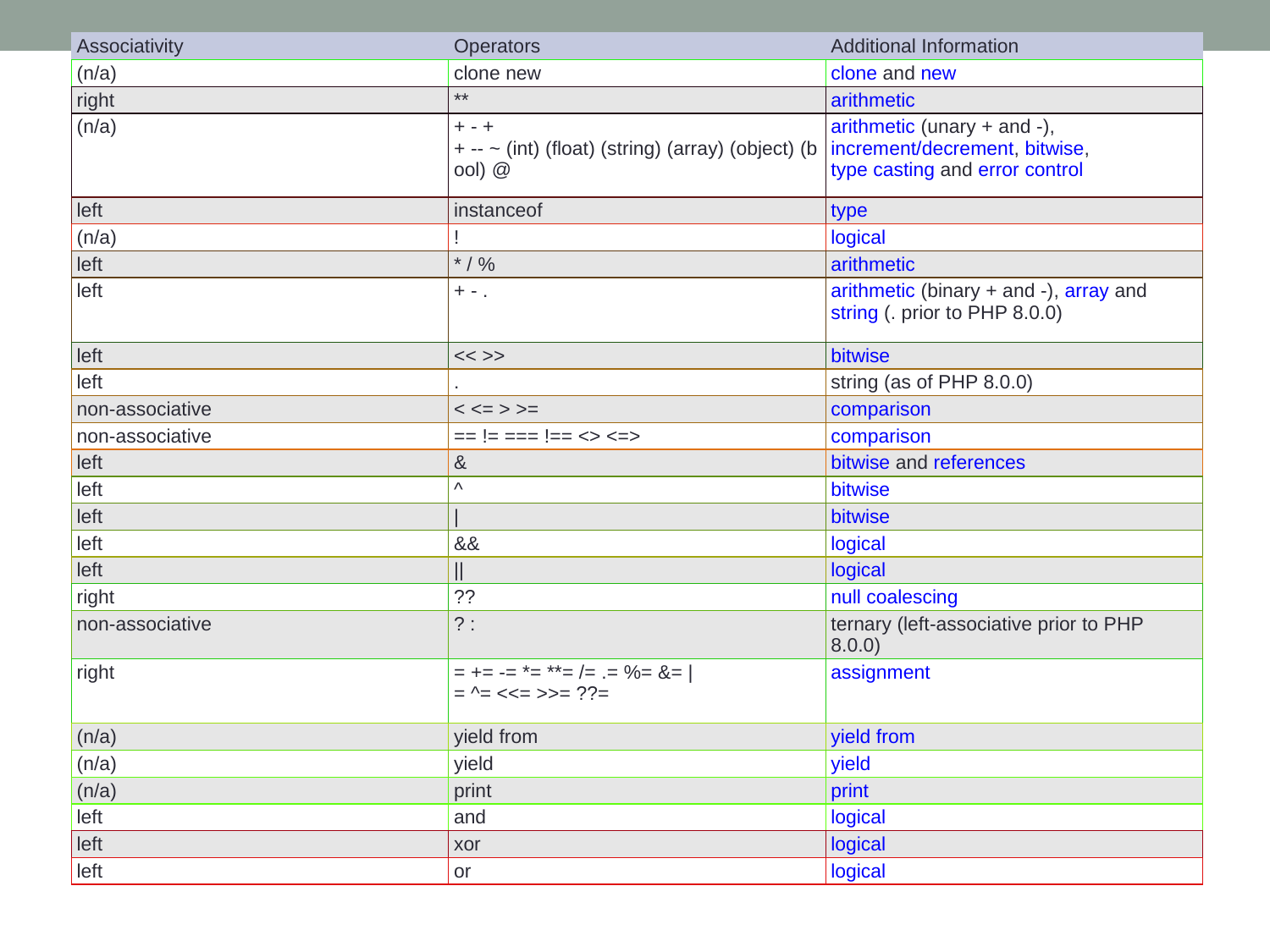

| Associativity | Operators | Additional Information |
| --- | --- | --- |
| (n/a) | clone new | clone and new |
| right | \*\* | arithmetic |
| (n/a) | + - ++ -- ~ (int) (float) (string) (array) (object) (bool) @ | arithmetic (unary + and -), increment/decrement, bitwise, type casting and error control |
| left | instanceof | type |
| (n/a) | ! | logical |
| left | \* / % | arithmetic |
| left | + - . | arithmetic (binary + and -), array and string (. prior to PHP 8.0.0) |
| left | << >> | bitwise |
| left | . | string (as of PHP 8.0.0) |
| non-associative | < <= > >= | comparison |
| non-associative | == != === !== <> <=> | comparison |
| left | & | bitwise and references |
| left | ^ | bitwise |
| left | | | bitwise |
| left | && | logical |
| left | || | logical |
| right | ?? | null coalescing |
| non-associative | ? : | ternary (left-associative prior to PHP 8.0.0) |
| right | = += -= \*= \*\*= /= .= %= &= |= ^= <<= >>= ??= | assignment |
| (n/a) | yield from | yield from |
| (n/a) | yield | yield |
| (n/a) | print | print |
| left | and | logical |
| left | xor | logical |
| left | or | logical |
# Operators Precedence